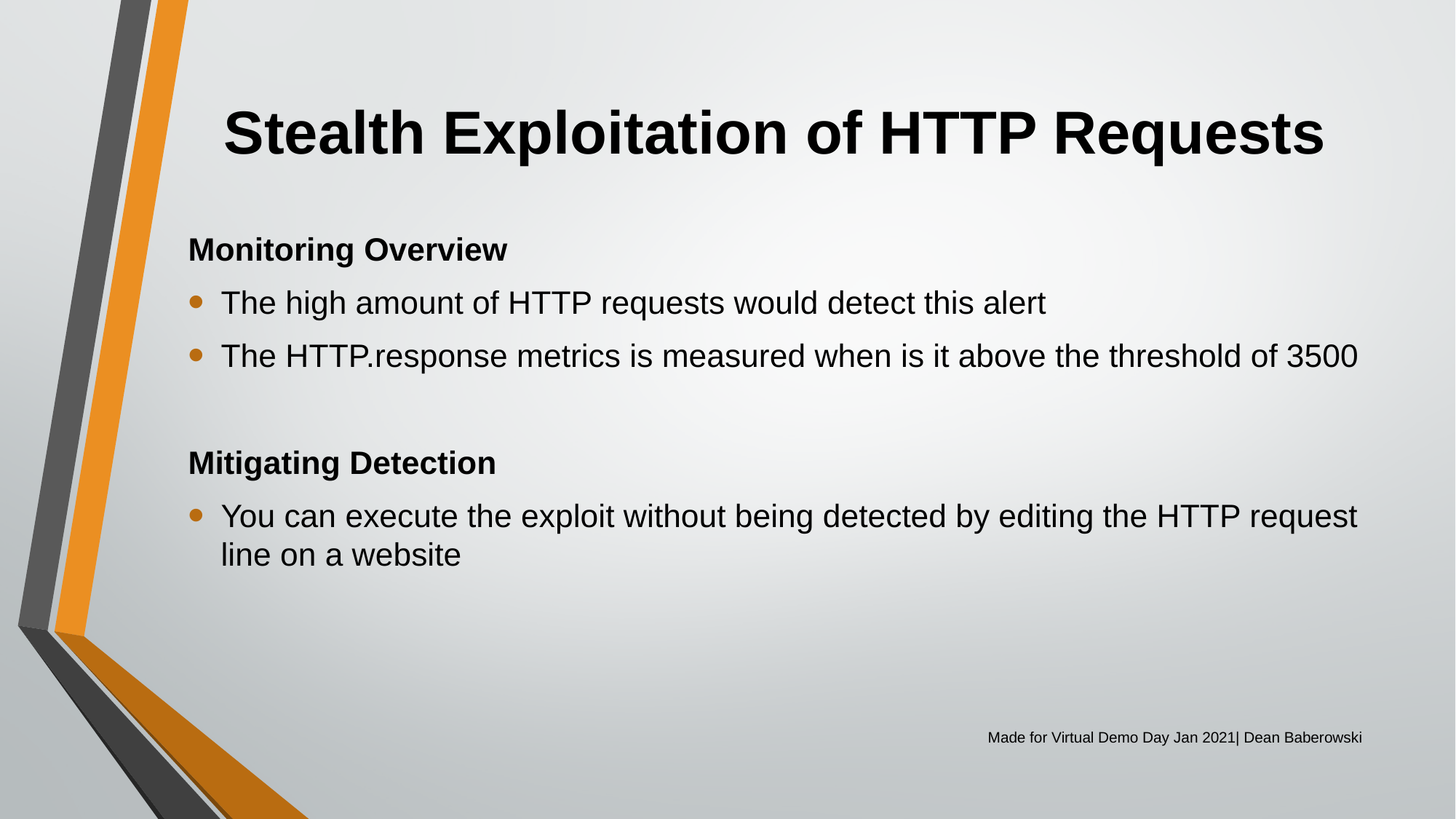

# Stealth Exploitation of HTTP Requests
Monitoring Overview
The high amount of HTTP requests would detect this alert
The HTTP.response metrics is measured when is it above the threshold of 3500

Mitigating Detection
You can execute the exploit without being detected by editing the HTTP request line on a website

Made for Virtual Demo Day Jan 2021| Dean Baberowski